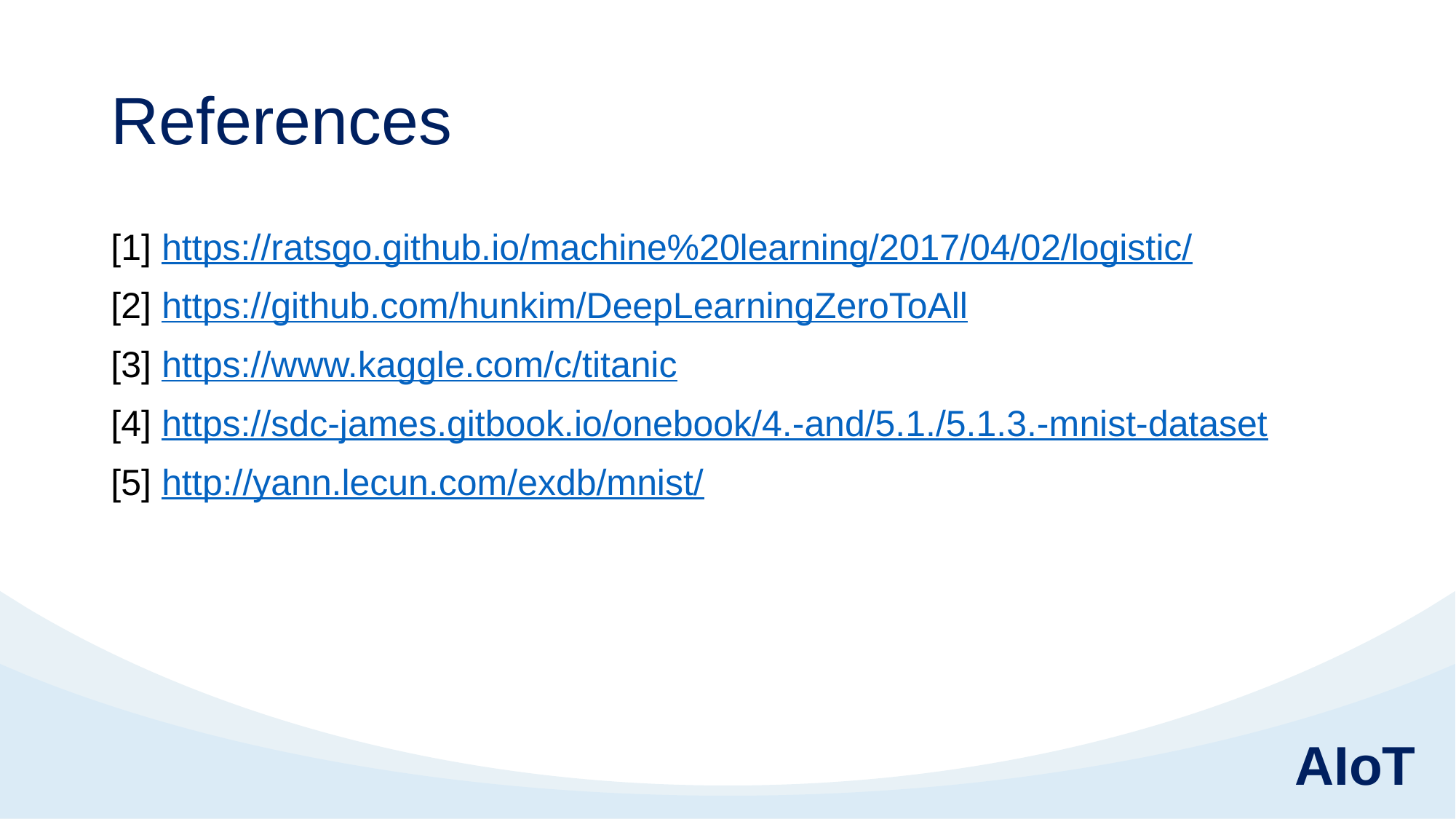

# References
[1] https://ratsgo.github.io/machine%20learning/2017/04/02/logistic/
[2] https://github.com/hunkim/DeepLearningZeroToAll
[3] https://www.kaggle.com/c/titanic
[4] https://sdc-james.gitbook.io/onebook/4.-and/5.1./5.1.3.-mnist-dataset
[5] http://yann.lecun.com/exdb/mnist/